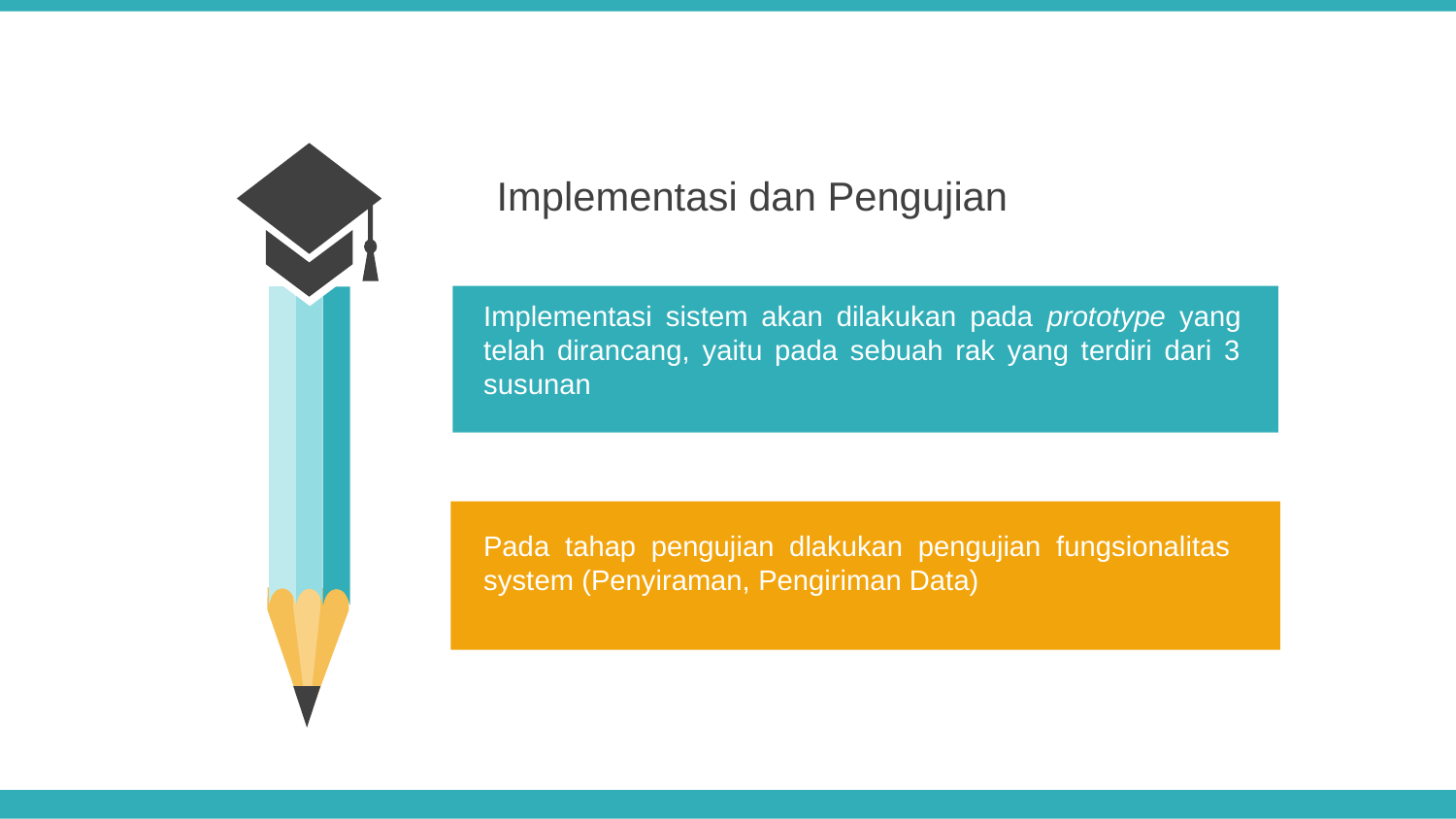

Implementasi dan Pengujian

Implementasi sistem akan dilakukan pada prototype yang telah dirancang, yaitu pada sebuah rak yang terdiri dari 3 susunan

Pada tahap pengujian dlakukan pengujian fungsionalitas system (Penyiraman, Pengiriman Data)